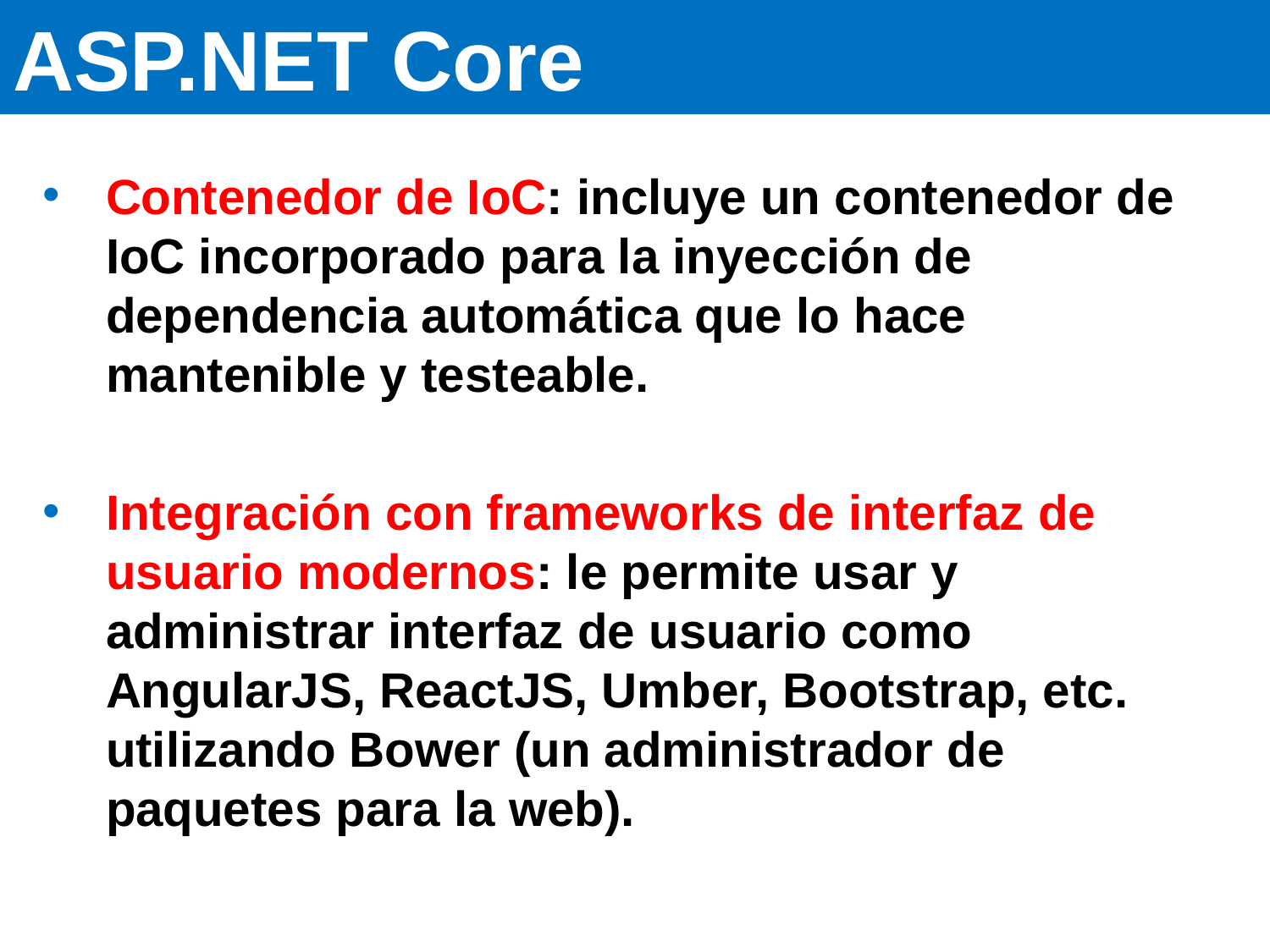

# ASP.NET Core
Contenedor de IoC: incluye un contenedor de IoC incorporado para la inyección de dependencia automática que lo hace mantenible y testeable.

Integración con frameworks de interfaz de usuario modernos: le permite usar y administrar interfaz de usuario como AngularJS, ReactJS, Umber, Bootstrap, etc. utilizando Bower (un administrador de paquetes para la web).